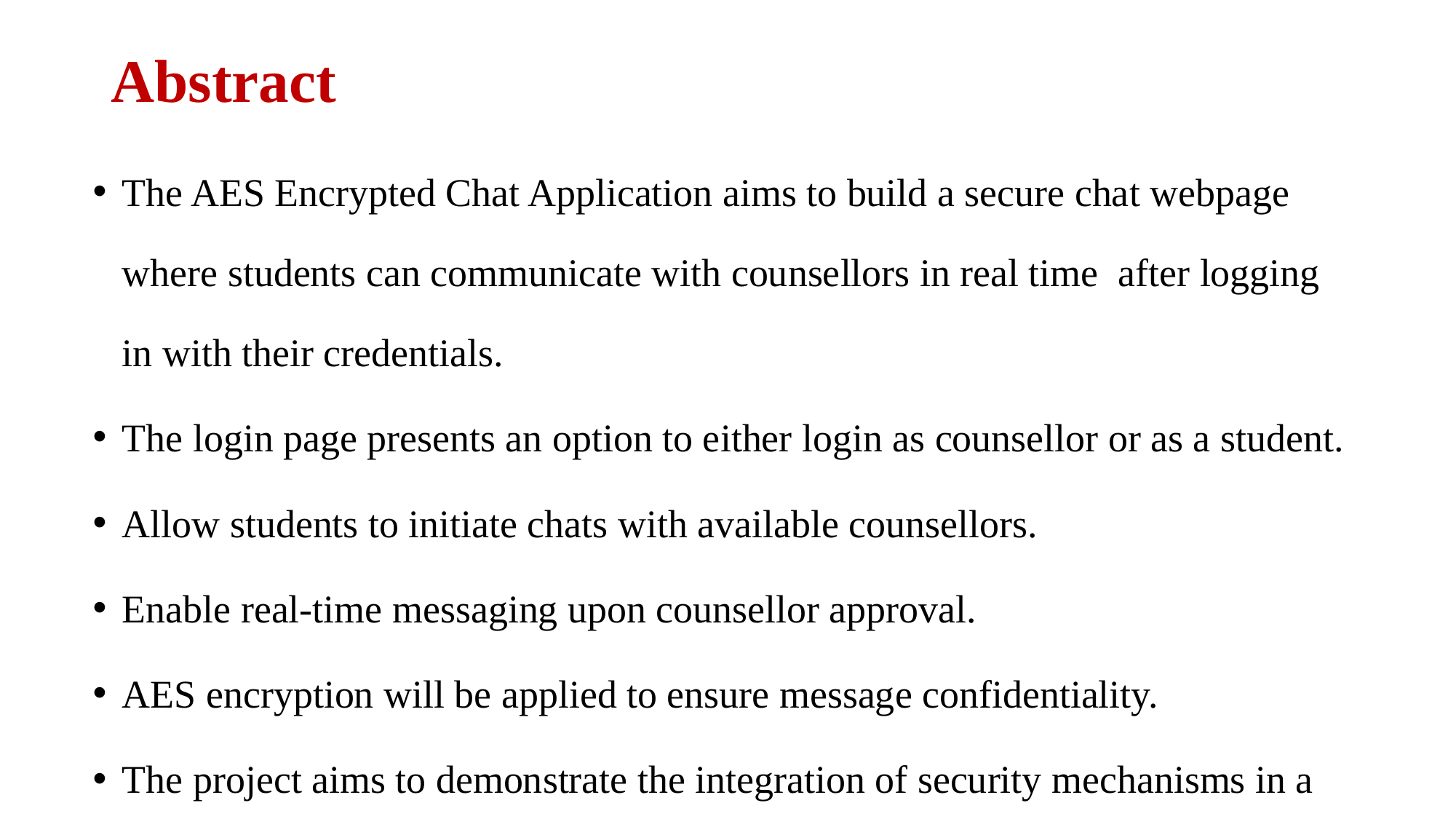

# Abstract
The AES Encrypted Chat Application aims to build a secure chat webpage where students can communicate with counsellors in real time  after logging in with their credentials.
The login page presents an option to either login as counsellor or as a student.
Allow students to initiate chats with available counsellors.
Enable real-time messaging upon counsellor approval.
AES encryption will be applied to ensure message confidentiality.
The project aims to demonstrate the integration of security mechanisms in a web-based chat system.